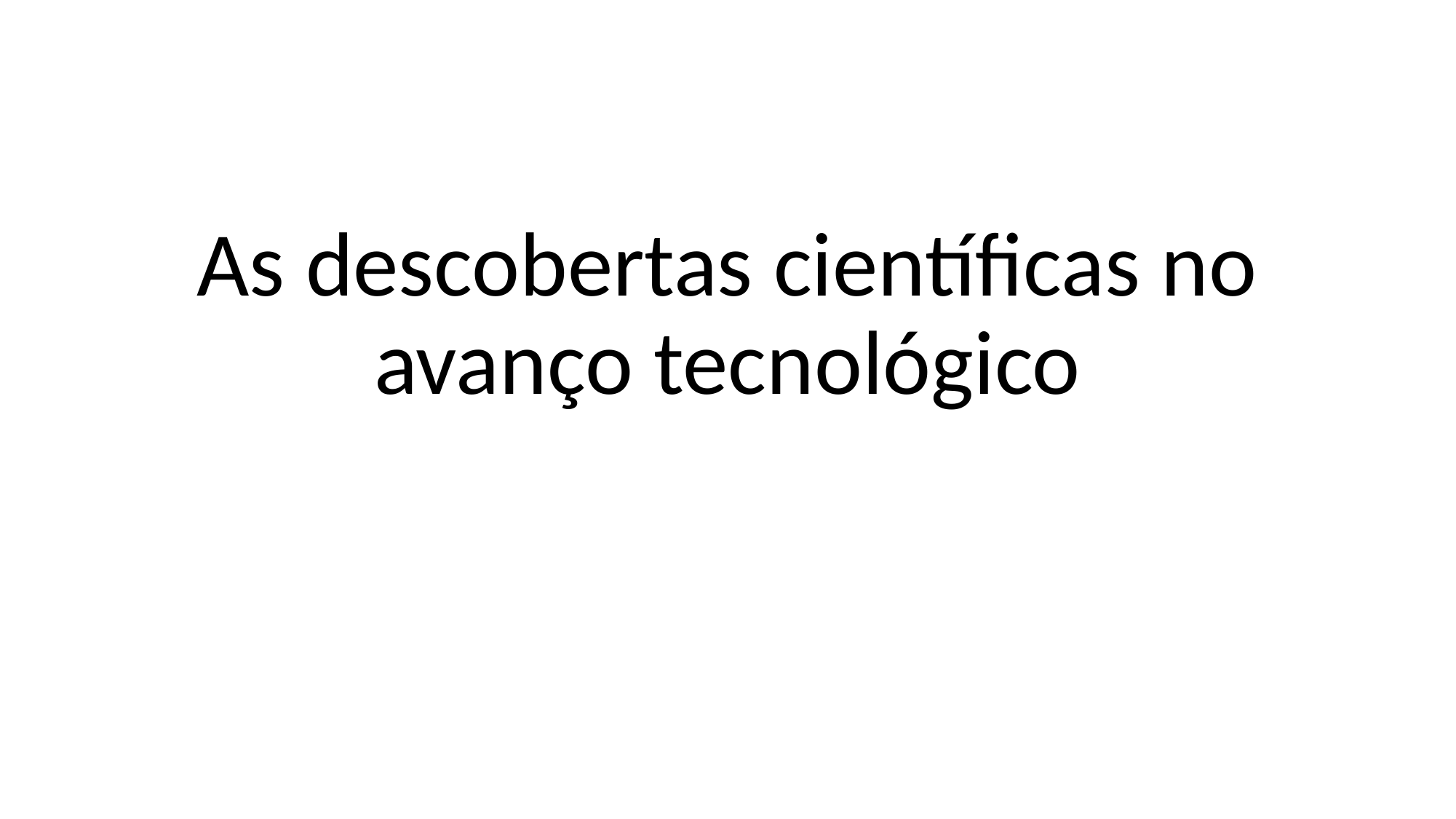

# As descobertas científicas no avanço tecnológico